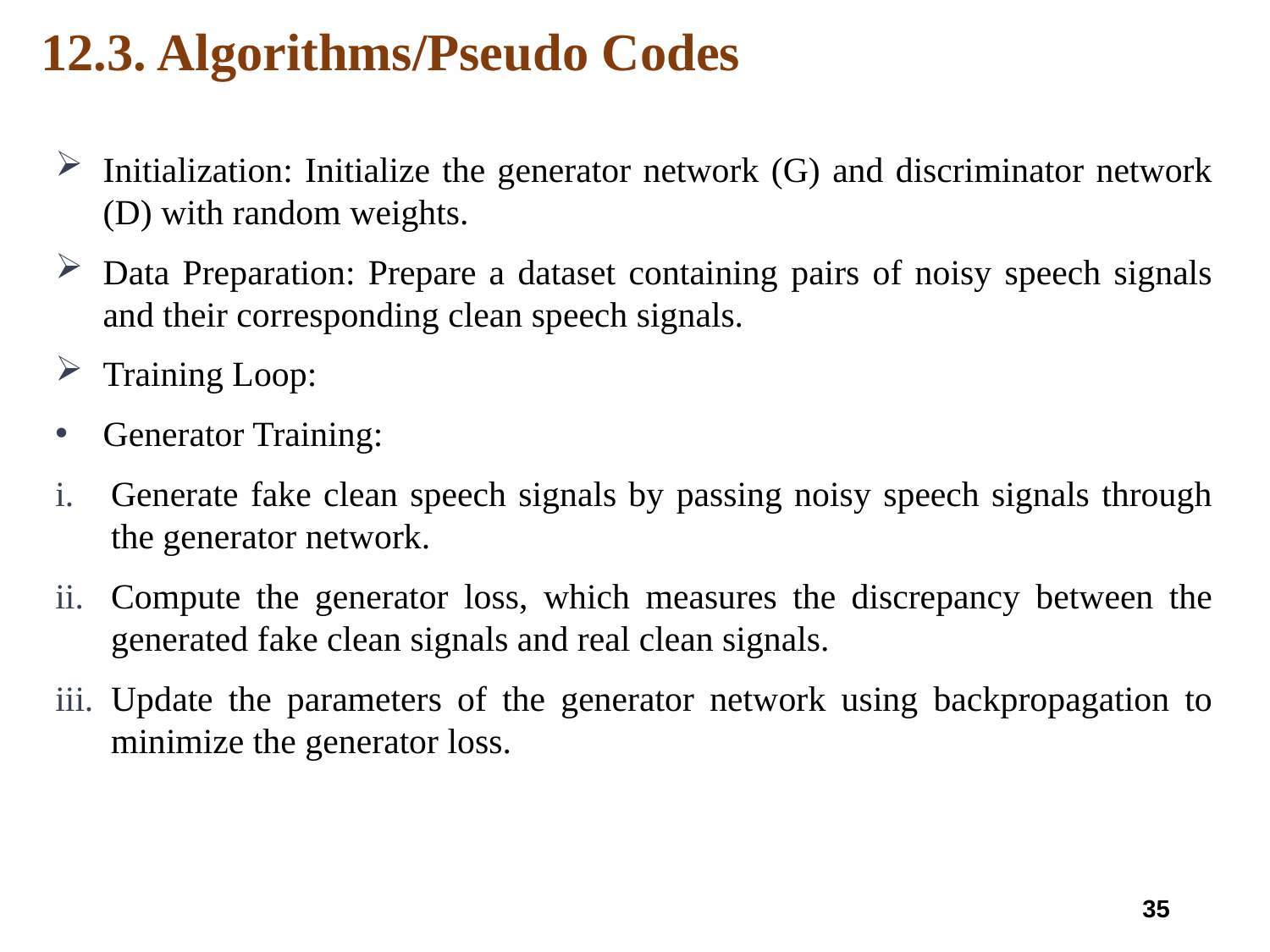

# 12.3. Algorithms/Pseudo Codes
Initialization: Initialize the generator network (G) and discriminator network (D) with random weights.
Data Preparation: Prepare a dataset containing pairs of noisy speech signals and their corresponding clean speech signals.
Training Loop:
Generator Training:
Generate fake clean speech signals by passing noisy speech signals through the generator network.
Compute the generator loss, which measures the discrepancy between the generated fake clean signals and real clean signals.
Update the parameters of the generator network using backpropagation to minimize the generator loss.
35